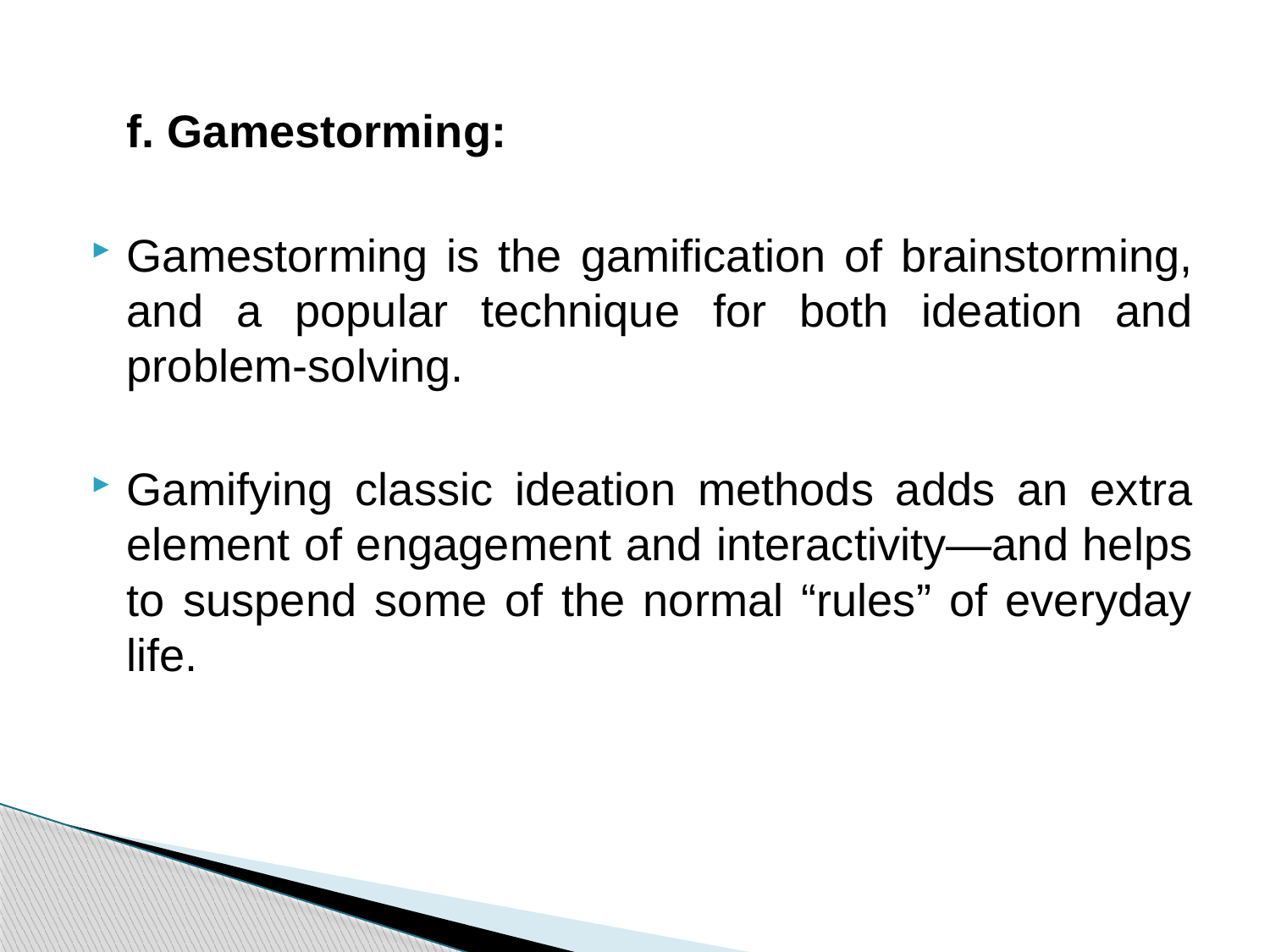

f. Gamestorming:

Gamestorming is the gamification of brainstorming, and a popular technique for both ideation and problem-solving.

Gamifying classic ideation methods adds an extra element of engagement and interactivity—and helps to suspend some of the normal “rules” of everyday life.